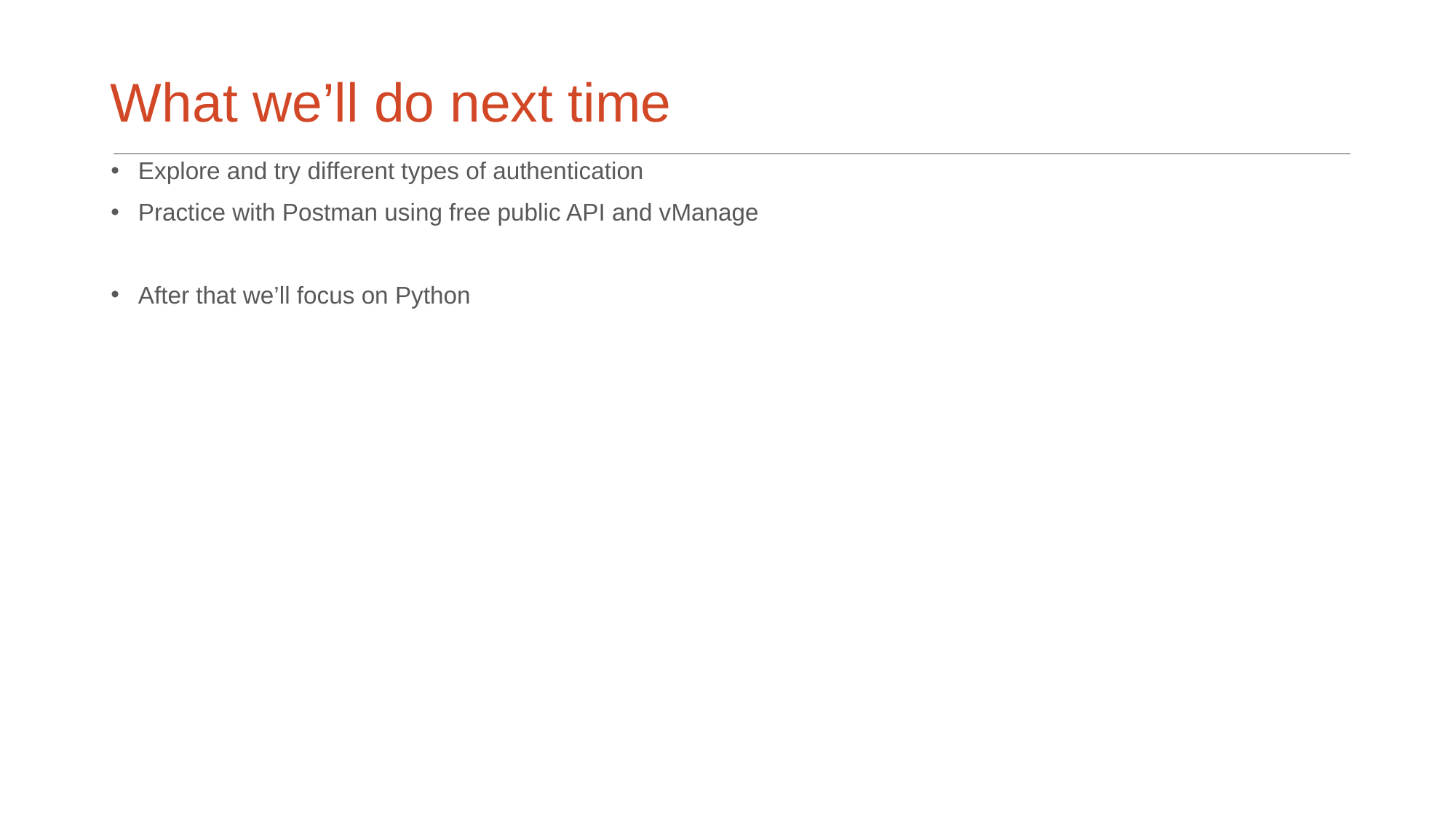

# What we’ll do next time
Explore and try different types of authentication
Practice with Postman using free public API and vManage

After that we’ll focus on Python